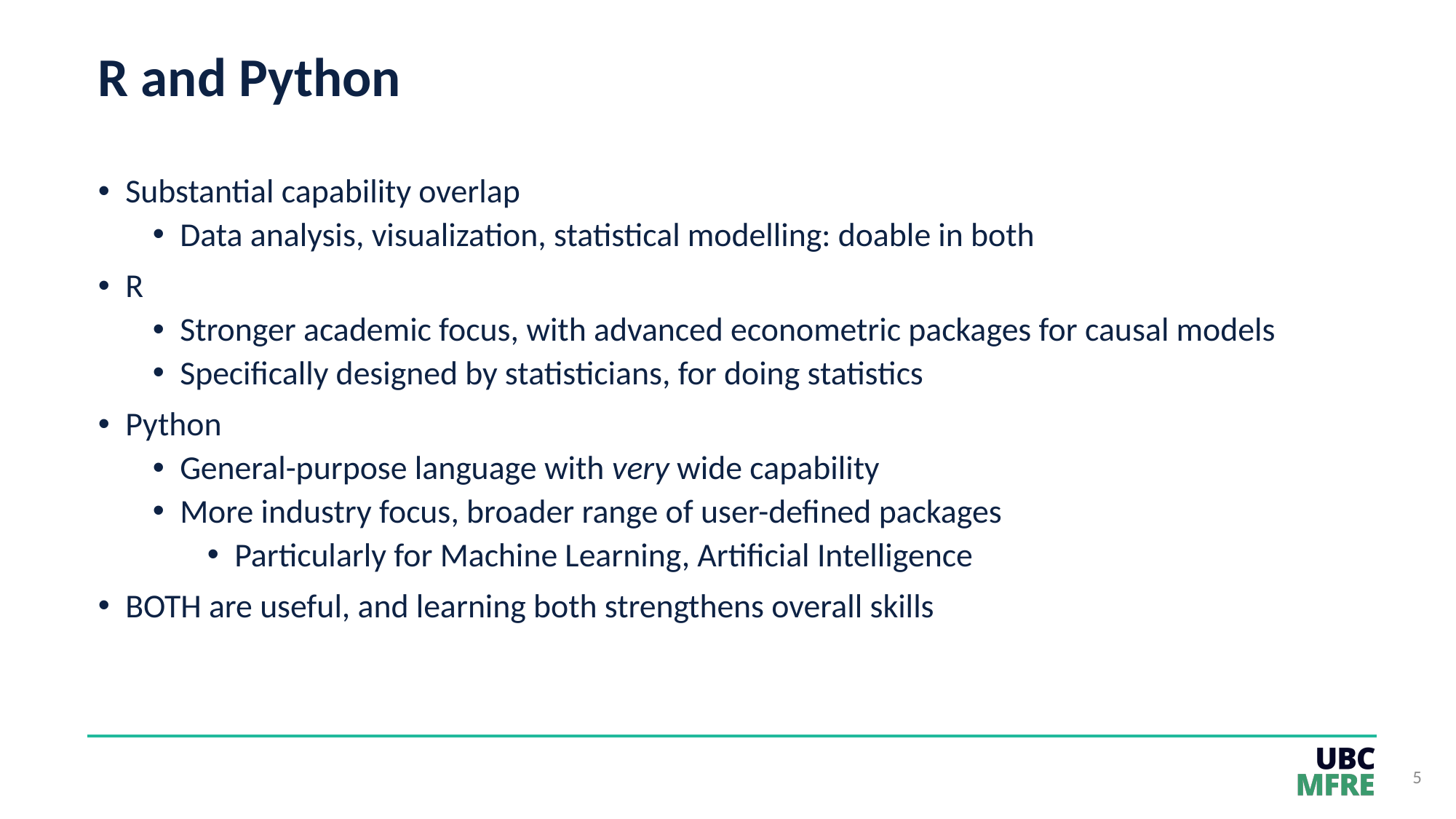

# R and Python
Substantial capability overlap
Data analysis, visualization, statistical modelling: doable in both
R
Stronger academic focus, with advanced econometric packages for causal models
Specifically designed by statisticians, for doing statistics
Python
General-purpose language with very wide capability
More industry focus, broader range of user-defined packages
Particularly for Machine Learning, Artificial Intelligence
BOTH are useful, and learning both strengthens overall skills

5